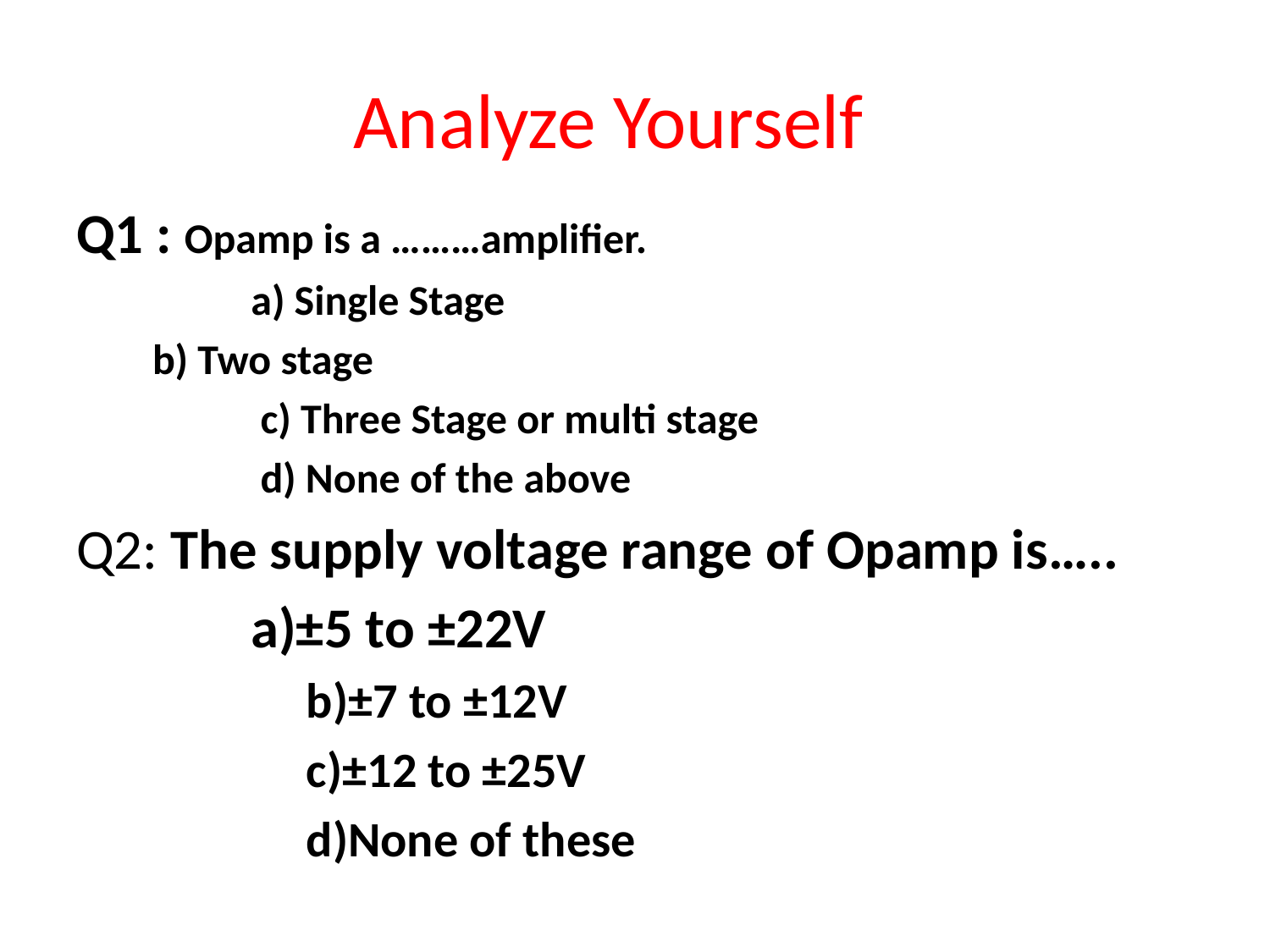

# Analyze Yourself
Q1 : Opamp is a ………amplifier.
		a) Single Stage
        b) Two stage
		 c) Three Stage or multi stage
		 d) None of the above
Q2: The supply voltage range of Opamp is…..
		a)±5 to ±22V
		b)±7 to ±12V
		c)±12 to ±25V
		d)None of these